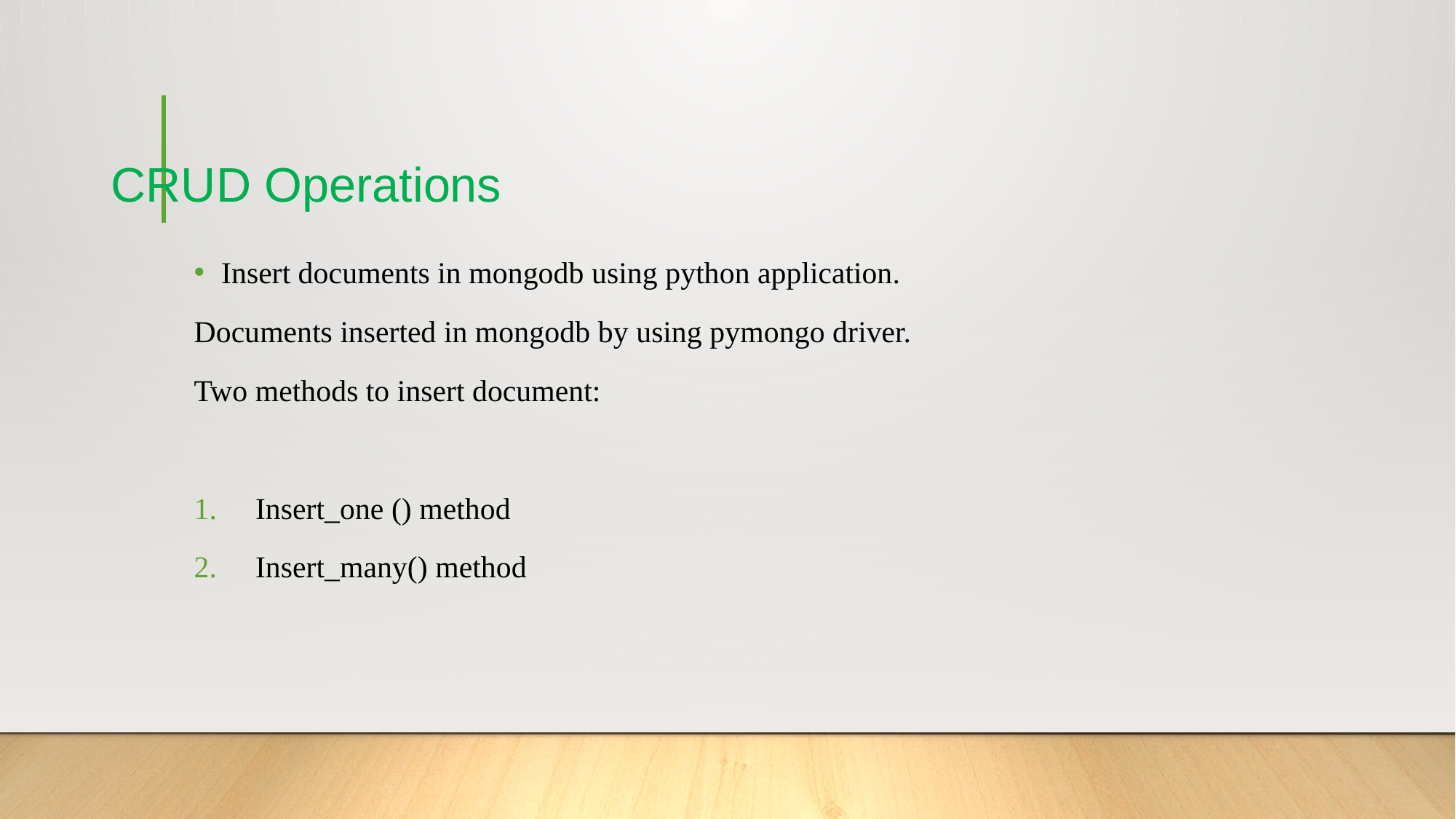

# CRUD Operations
Insert documents in mongodb using python application.
Documents inserted in mongodb by using pymongo driver.
Two methods to insert document:

Insert_one () method
Insert_many() method